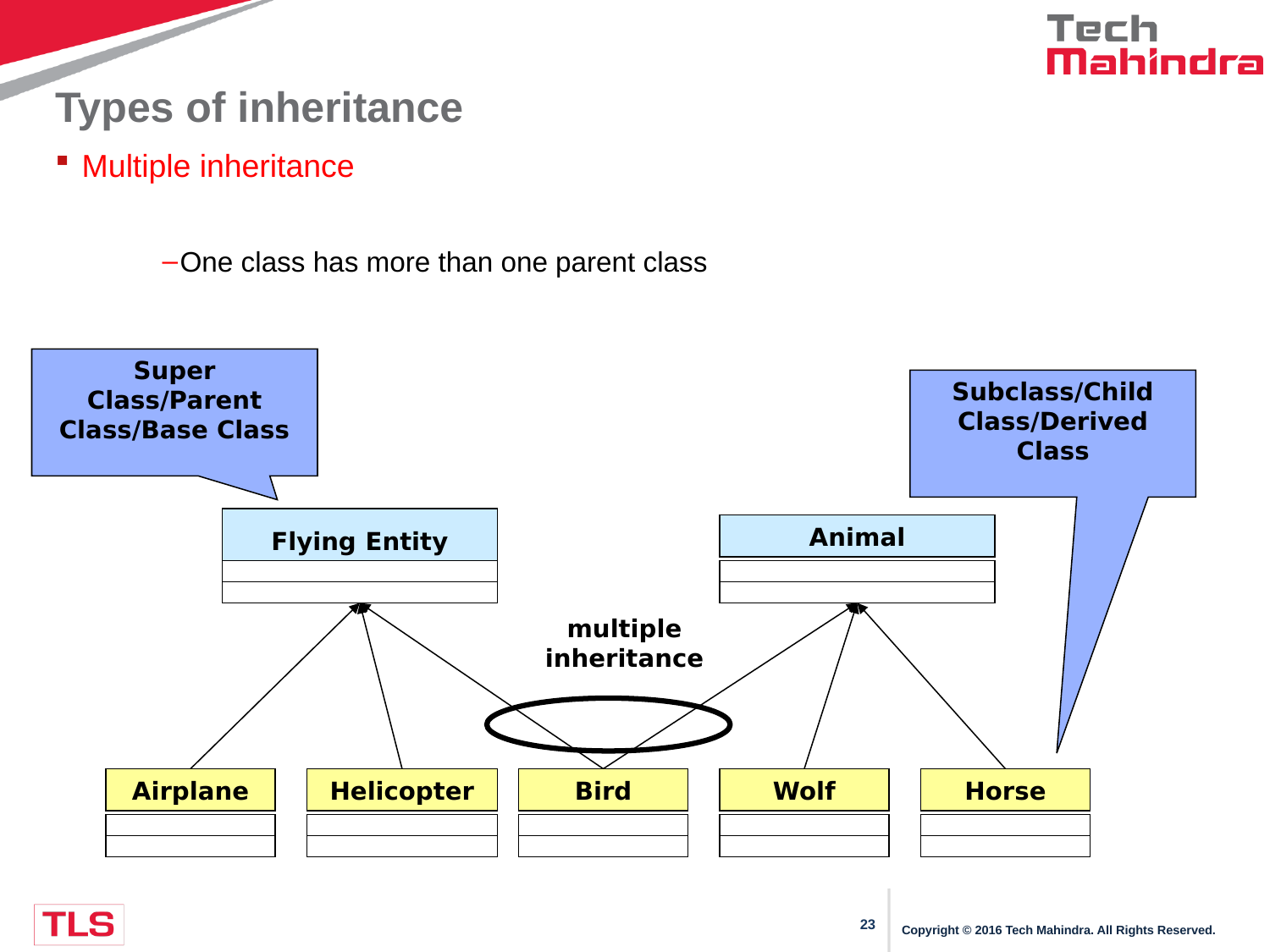

# Types of inheritance
Multiple inheritance

One class has more than one parent class
Super Class/Parent Class/Base Class
Subclass/Child Class/Derived Class
Flying Entity
Animal

multiple inheritance

Airplane
Helicopter
Bird
Wolf
Horse

Copyright © 2016 Tech Mahindra. All Rights Reserved.